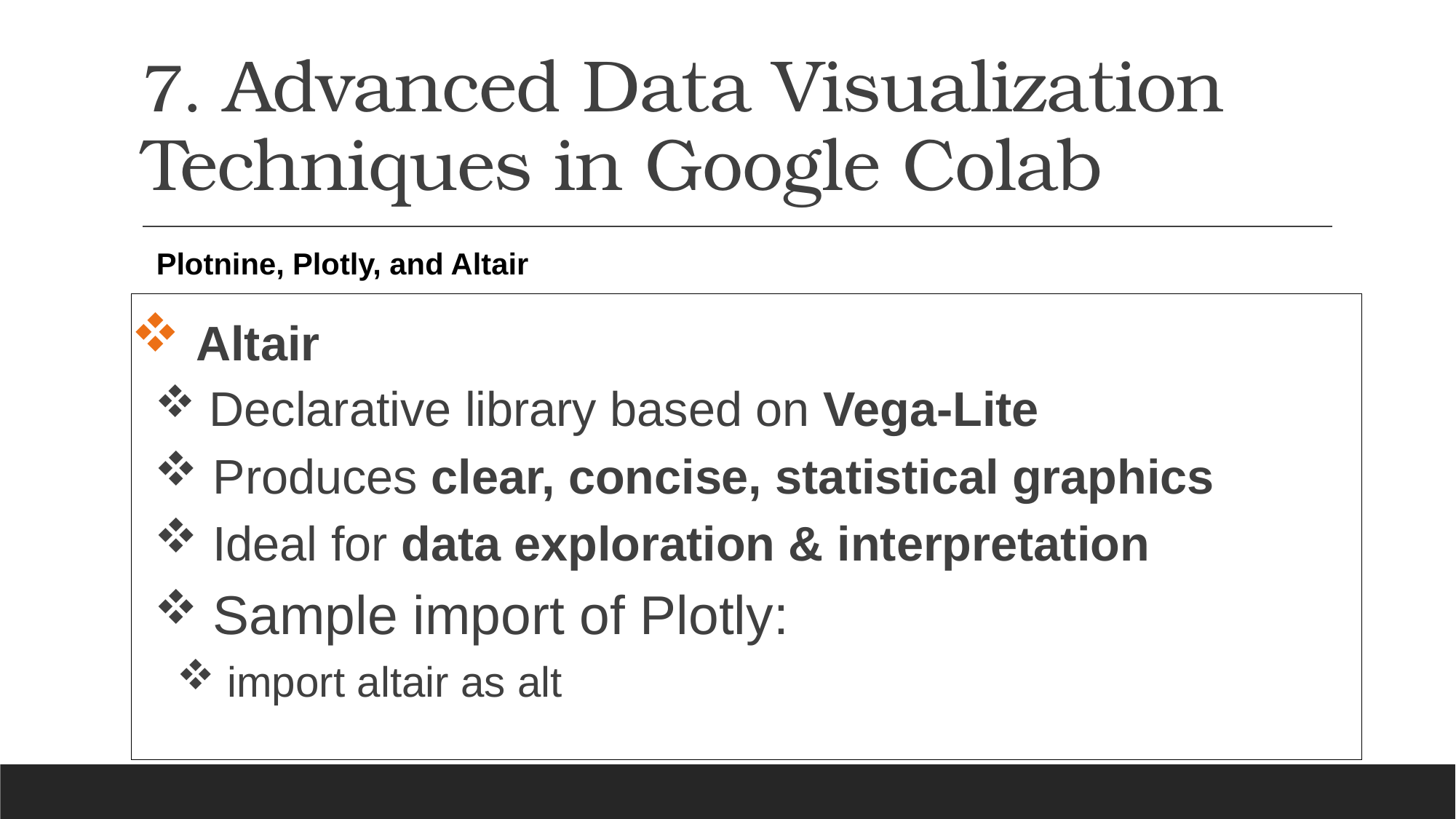

# 7. Advanced Data Visualization Techniques in Google Colab
Plotnine, Plotly, and Altair
 Altair
 Declarative library based on Vega-Lite
 Produces clear, concise, statistical graphics
 Ideal for data exploration & interpretation
 Sample import of Plotly:
 import altair as alt